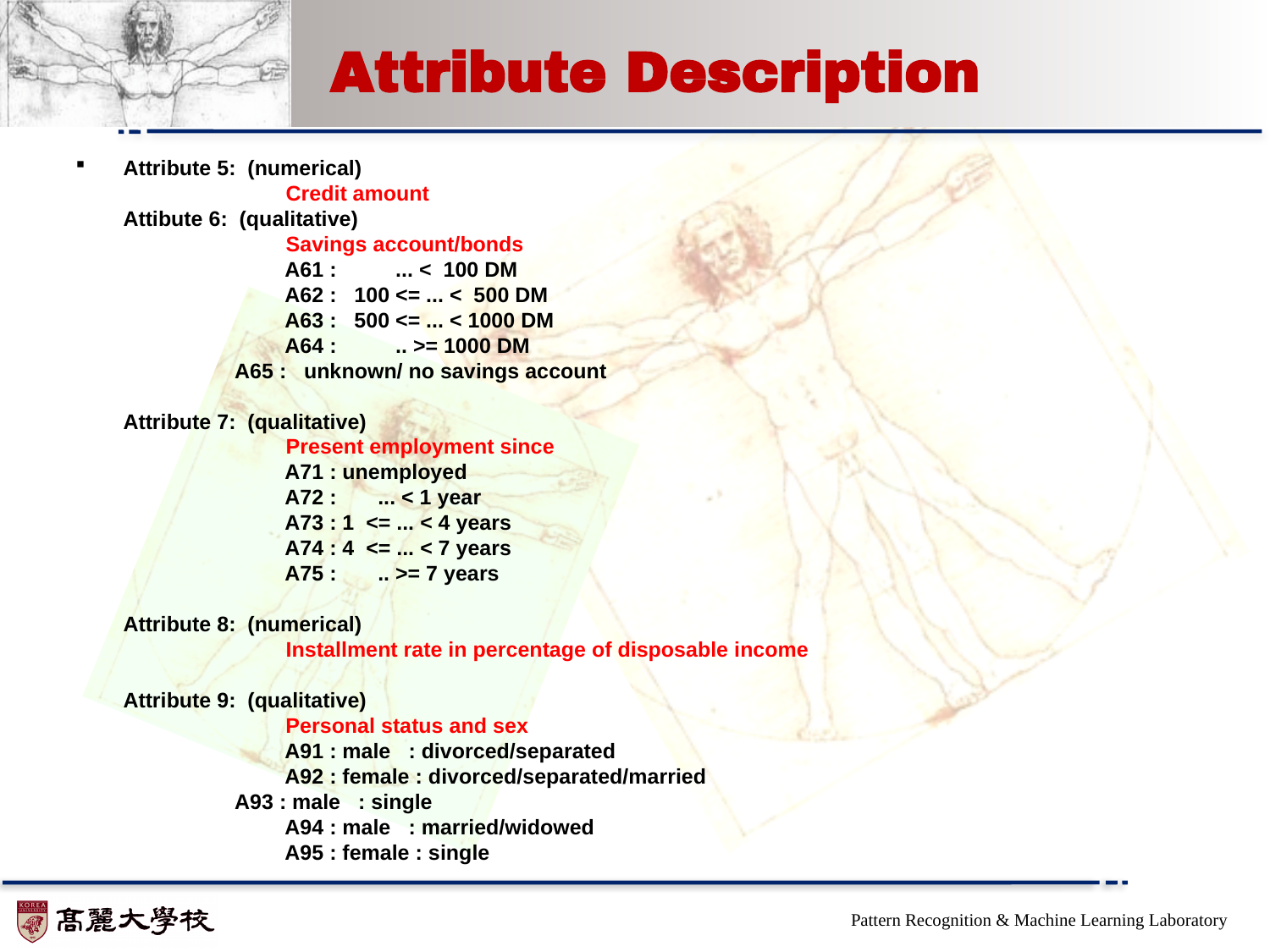

# Attribute Description
Attribute 5:  (numerical)
	      Credit amount
Attibute 6:  (qualitative)
	      Savings account/bonds
	      A61 :          ... <  100 DM
	      A62 :   100 <= ... <  500 DM
	      A63 :   500 <= ... < 1000 DM
	      A64 :          .. >= 1000 DM
                   A65 :   unknown/ no savings account
Attribute 7:  (qualitative)
	      Present employment since
	      A71 : unemployed
	      A72 :       ... < 1 year
	      A73 : 1  <= ... < 4 years
	      A74 : 4  <= ... < 7 years
	      A75 :       .. >= 7 years
Attribute 8:  (numerical)
	      Installment rate in percentage of disposable income
Attribute 9:  (qualitative)
	      Personal status and sex
	      A91 : male   : divorced/separated
	      A92 : female : divorced/separated/married
                   A93 : male   : single
	      A94 : male   : married/widowed
	      A95 : female : single